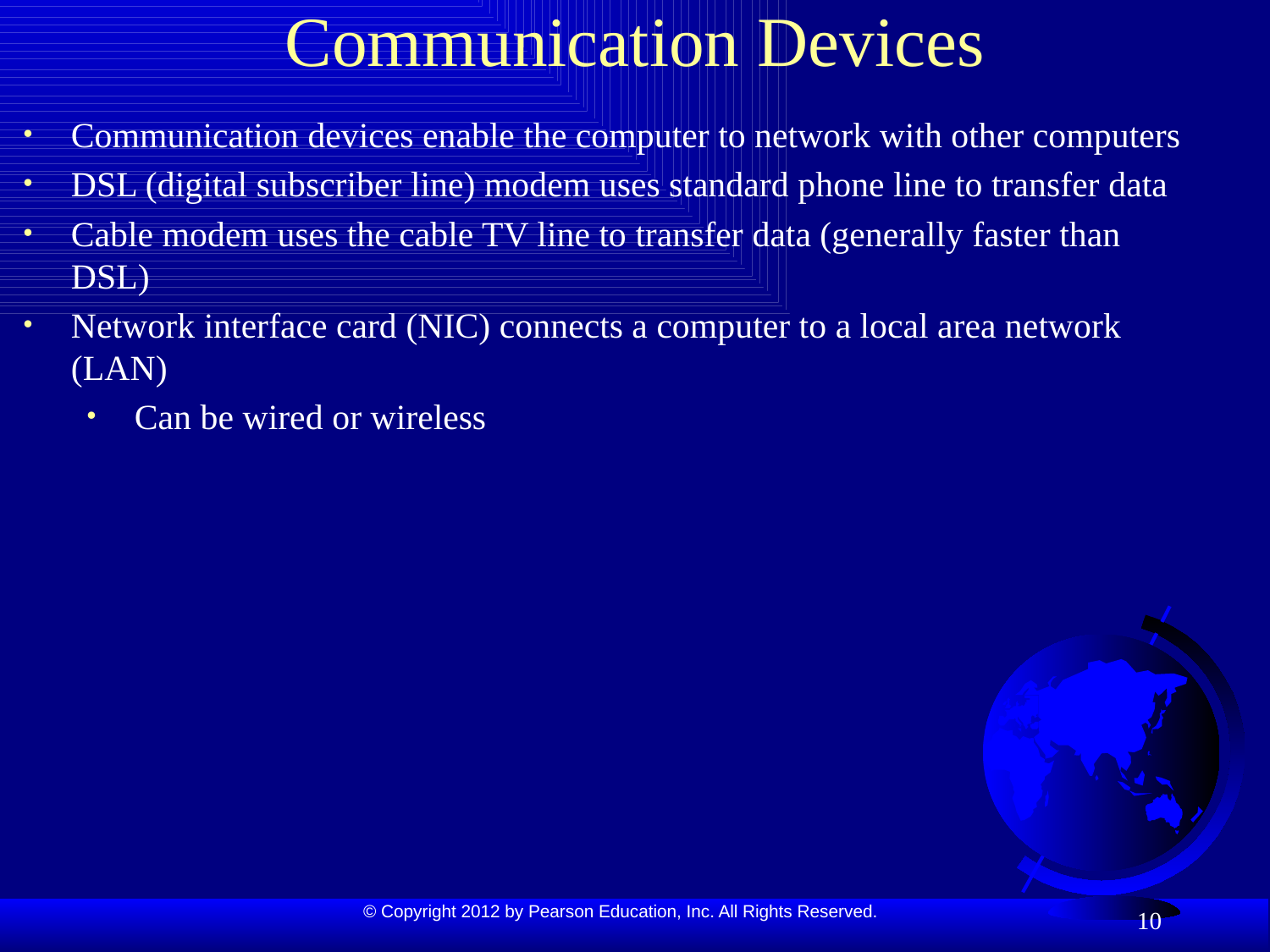

# Communication Devices
Communication devices enable the computer to network with other computers
DSL (digital subscriber line) modem uses standard phone line to transfer data
Cable modem uses the cable TV line to transfer data (generally faster than DSL)
Network interface card (NIC) connects a computer to a local area network (LAN)
Can be wired or wireless

10